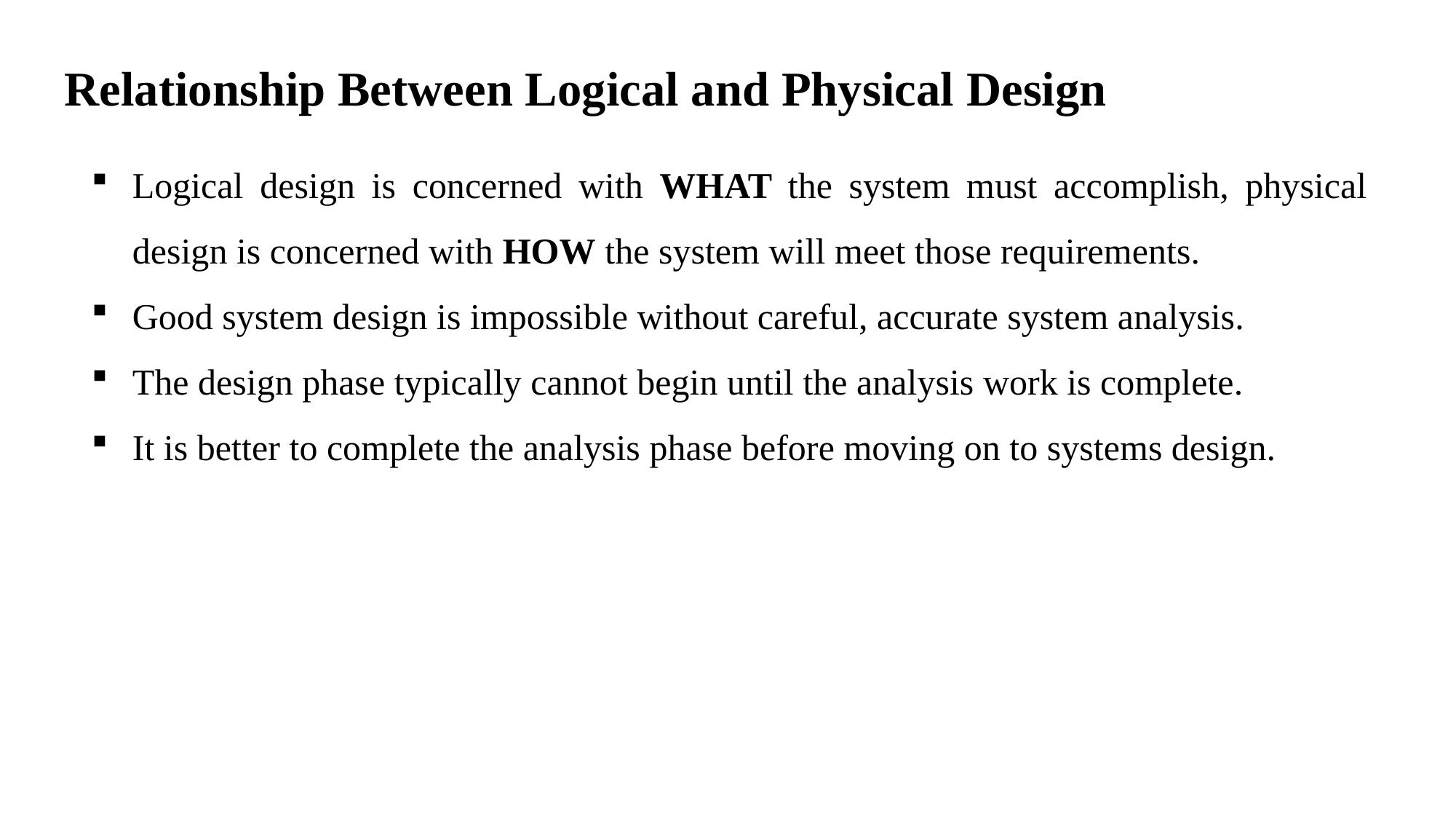

# Relationship Between Logical and Physical Design
Logical design is concerned with WHAT the system must accomplish, physical design is concerned with HOW the system will meet those requirements.
Good system design is impossible without careful, accurate system analysis.
The design phase typically cannot begin until the analysis work is complete.
It is better to complete the analysis phase before moving on to systems design.
11